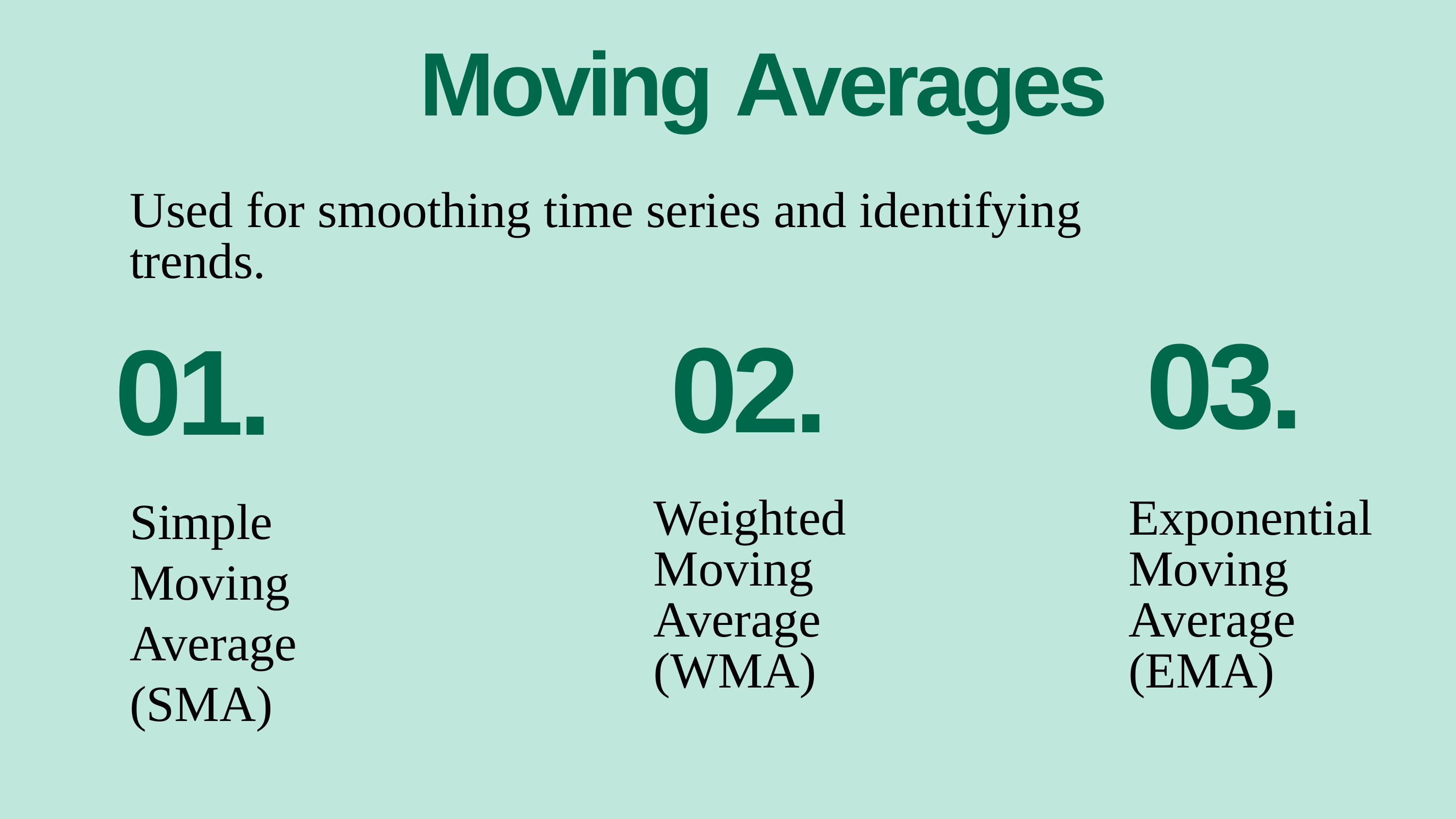

Moving Averages
Used for smoothing time series and identifying trends.
03.
02.
01.
Simple Moving Average (SMA)
Weighted Moving Average (WMA)
Exponential Moving Average (EMA)